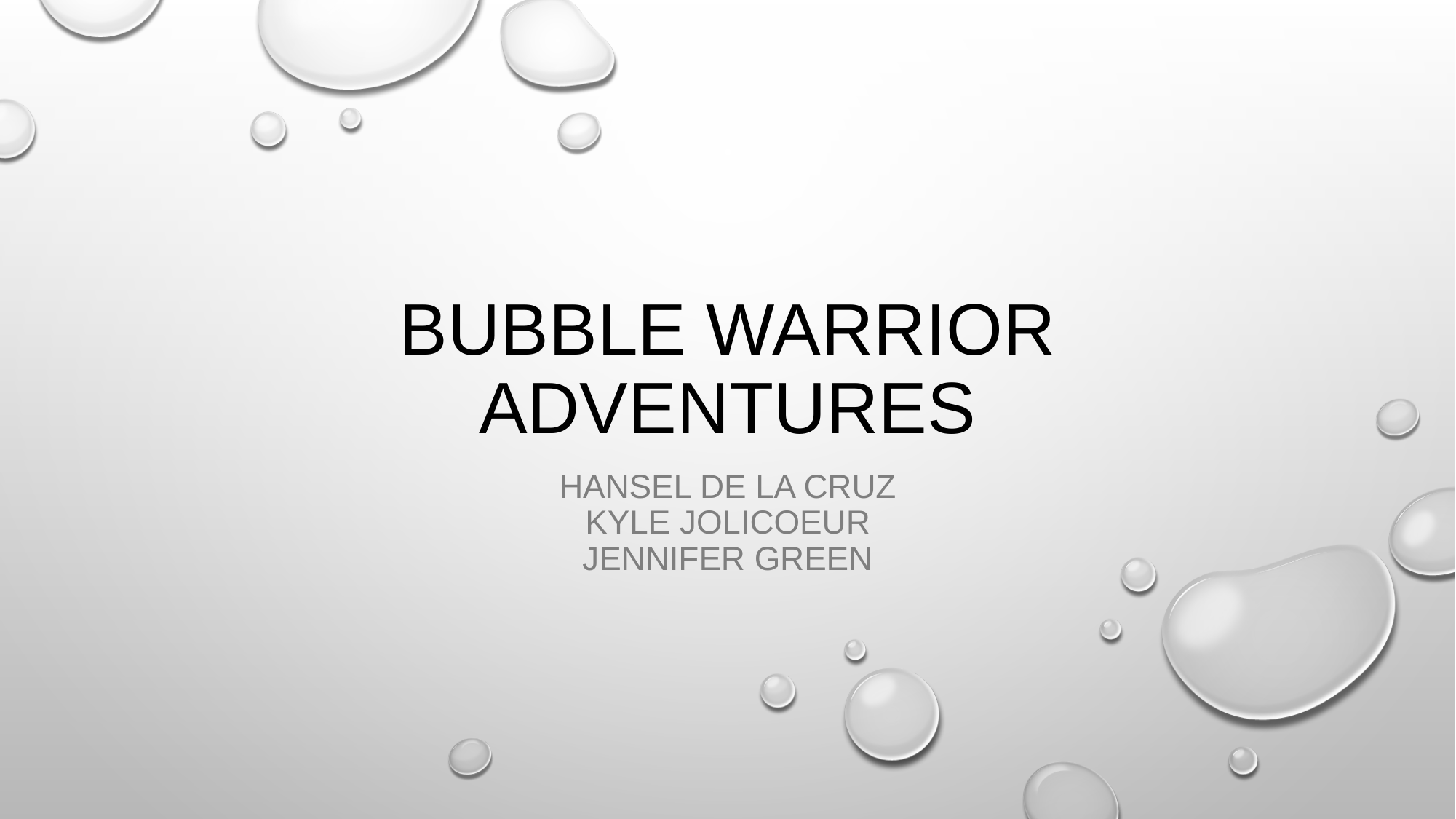

# BUBBLE WARRIOR ADVENTURES
HANSEL DE LA CRUZ
KYLE JOLICOEUR
JENNIFER GREEN